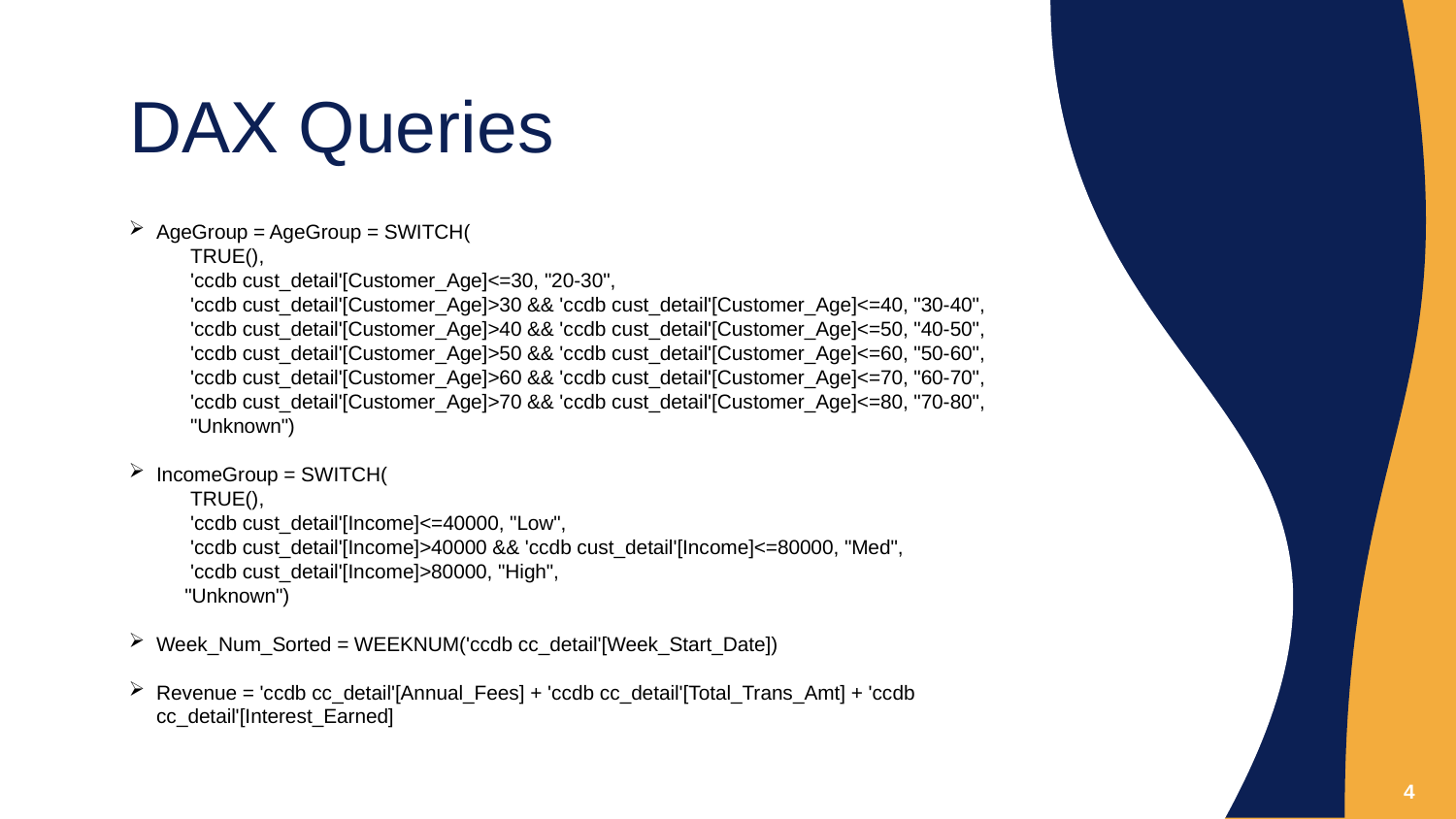

# DAX Queries
AgeGroup = AgeGroup = SWITCH(
           TRUE(),
           'ccdb cust_detail'[Customer_Age]<=30, "20-30",
           'ccdb cust_detail'[Customer_Age]>30 && 'ccdb cust_detail'[Customer_Age]<=40, "30-40",
           'ccdb cust_detail'[Customer_Age]>40 && 'ccdb cust_detail'[Customer_Age]<=50, "40-50",
           'ccdb cust_detail'[Customer_Age]>50 && 'ccdb cust_detail'[Customer_Age]<=60, "50-60",
           'ccdb cust_detail'[Customer_Age]>60 && 'ccdb cust_detail'[Customer_Age]<=70, "60-70",
           'ccdb cust_detail'[Customer_Age]>70 && 'ccdb cust_detail'[Customer_Age]<=80, "70-80",
           "Unknown")

IncomeGroup = SWITCH(
           TRUE(),
           'ccdb cust_detail'[Income]<=40000, "Low",
           'ccdb cust_detail'[Income]>40000 && 'ccdb cust_detail'[Income]<=80000, "Med",
           'ccdb cust_detail'[Income]>80000, "High",
          "Unknown")
Week_Num_Sorted = WEEKNUM('ccdb cc_detail'[Week_Start_Date])
Revenue = 'ccdb cc_detail'[Annual_Fees] + 'ccdb cc_detail'[Total_Trans_Amt] + 'ccdb cc_detail'[Interest_Earned]

4